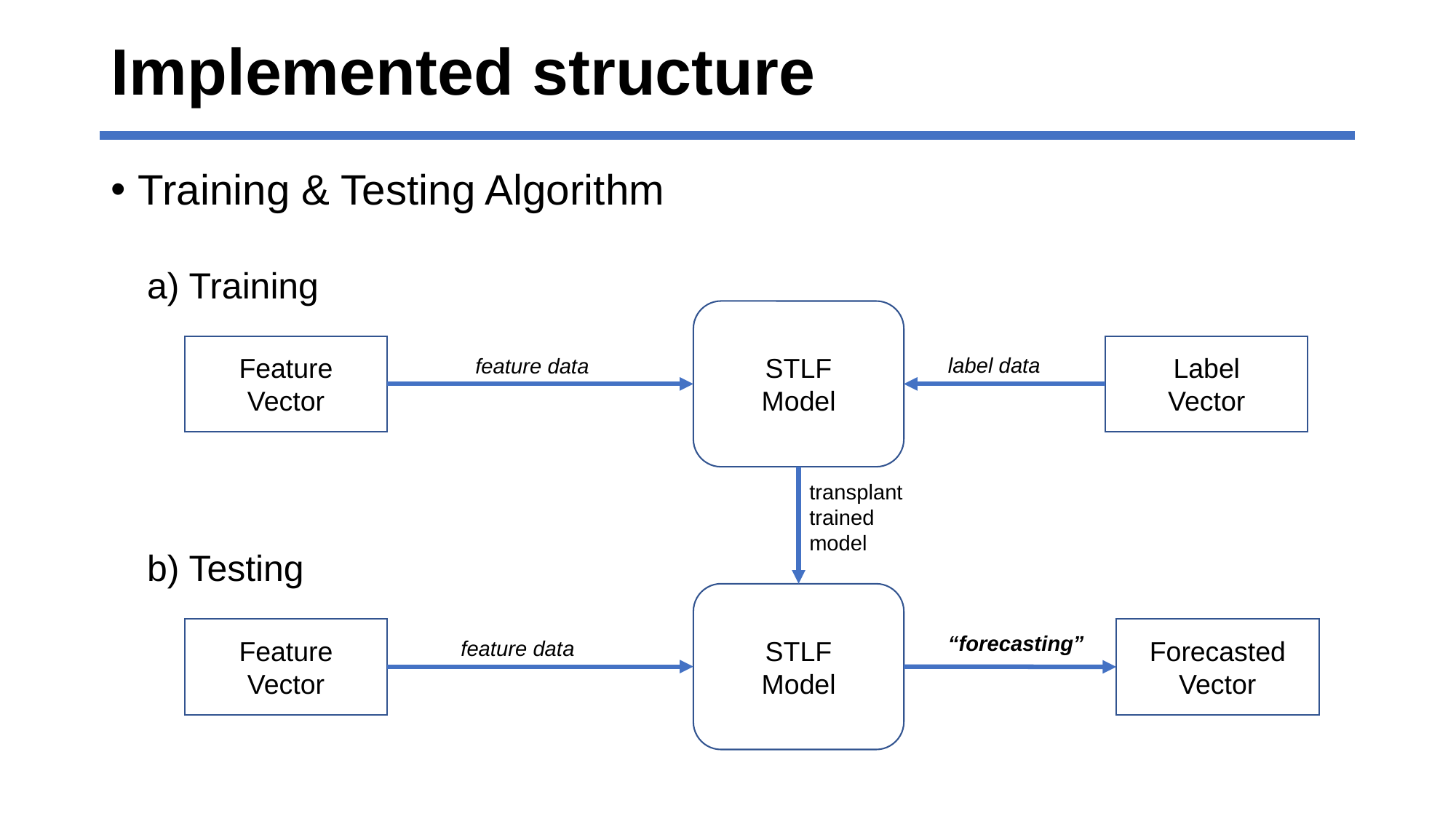

# Implemented structure
Training & Testing Algorithm
a) Training
STLF
Model
Label
Vector
Feature
Vector
STLF
Model
Feature
Vector
Forecasted Vector
label data
feature data
transplant trained
model
b) Testing
“forecasting”
feature data